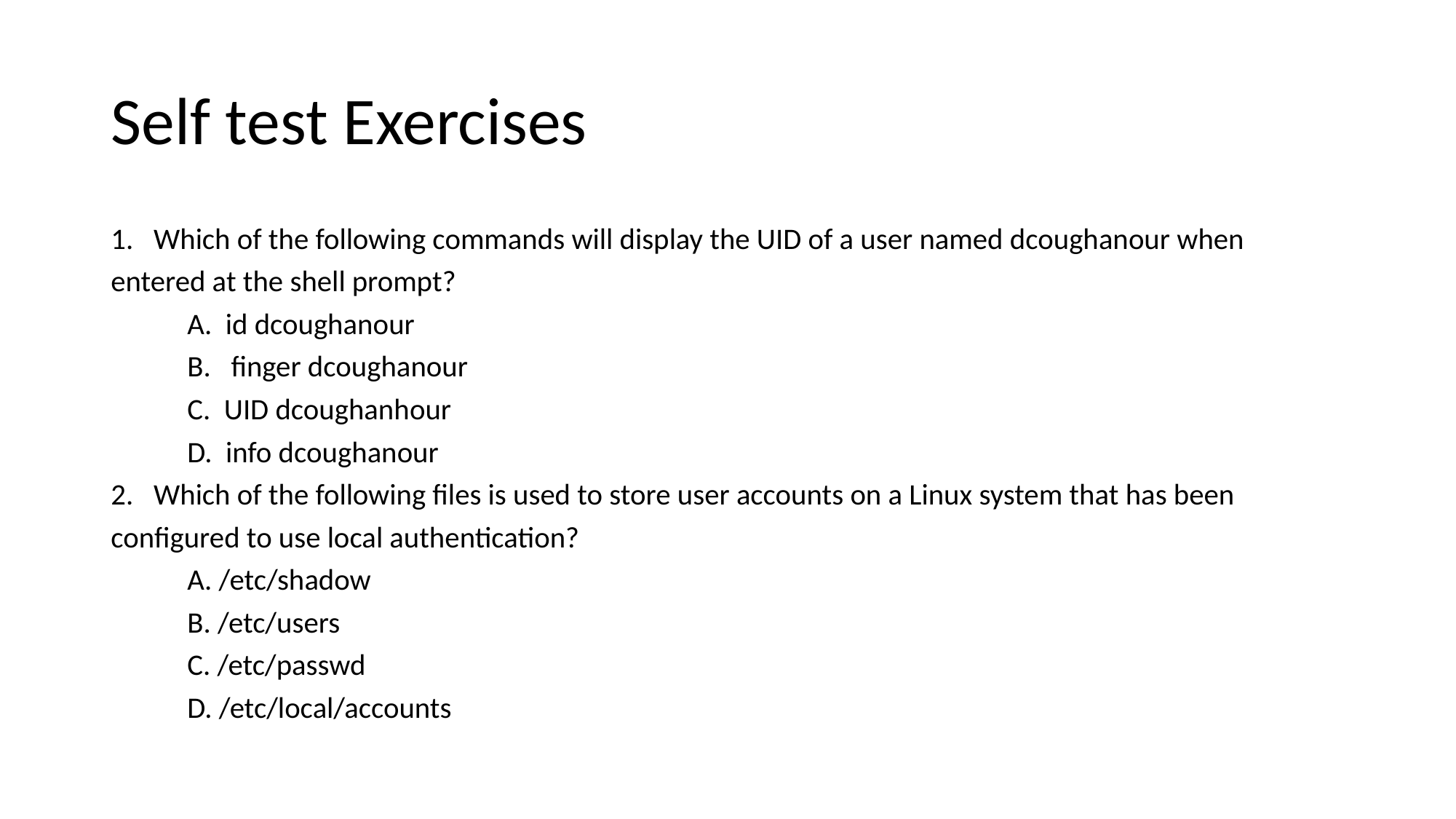

# Self test Exercises
﻿1.   Which of the following commands will display the UID of a user named dcoughanour when
entered at the shell prompt?
	A.  id dcoughanour
	B.   finger dcoughanour
	C.  UID dcoughanhour
	D.  info dcoughanour
2.   Which of the following files is used to store user accounts on a Linux system that has been
configured to use local authentication?
	A. /etc/shadow
	B. /etc/users
	C. /etc/passwd
	D. /etc/local/accounts